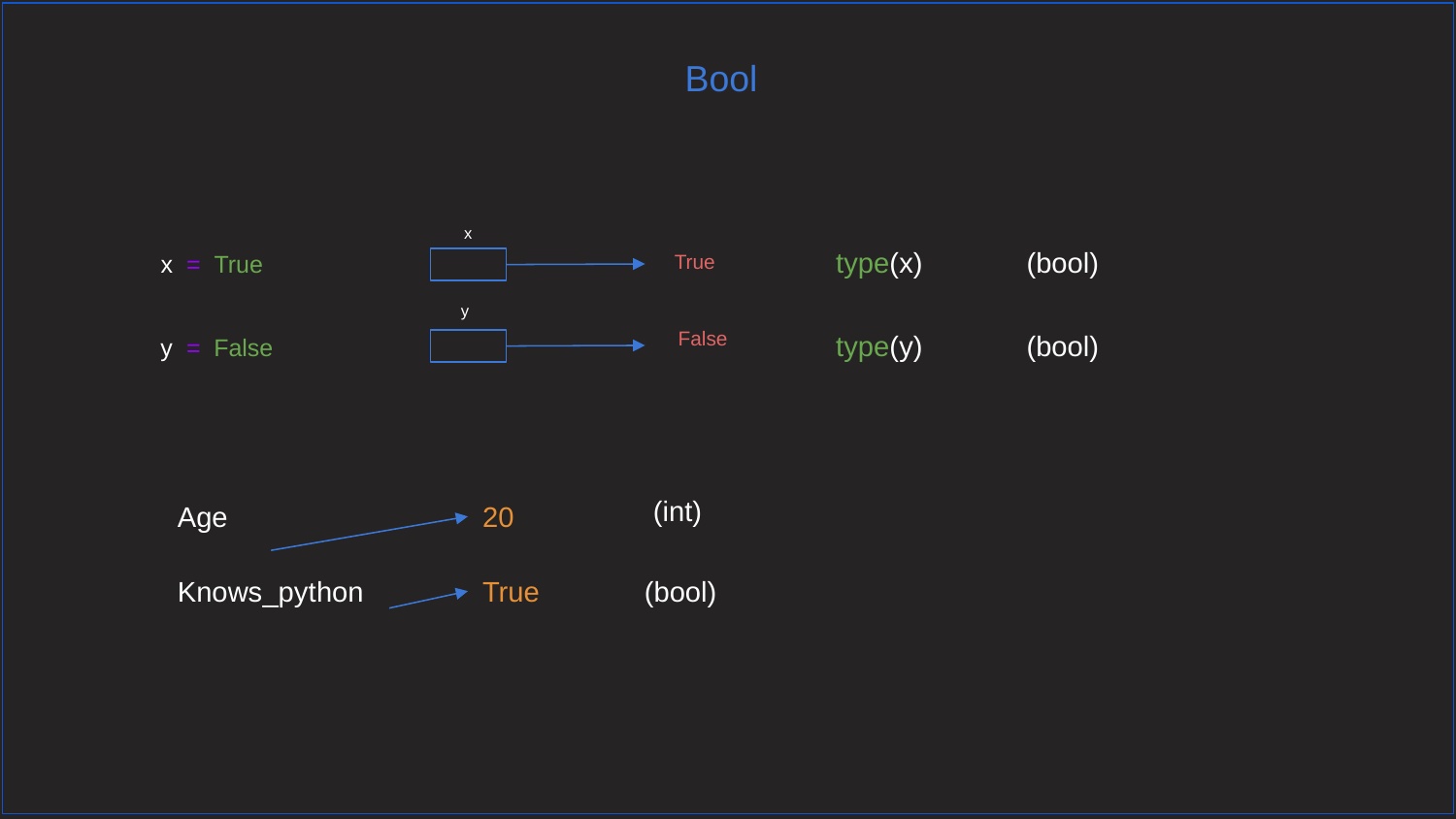

# Bool
x
type(x)
(bool)
x  =  True
True

y
False
type(y)
(bool)
y  =  False

(int)
Age
20
Knows_python
True
(bool)